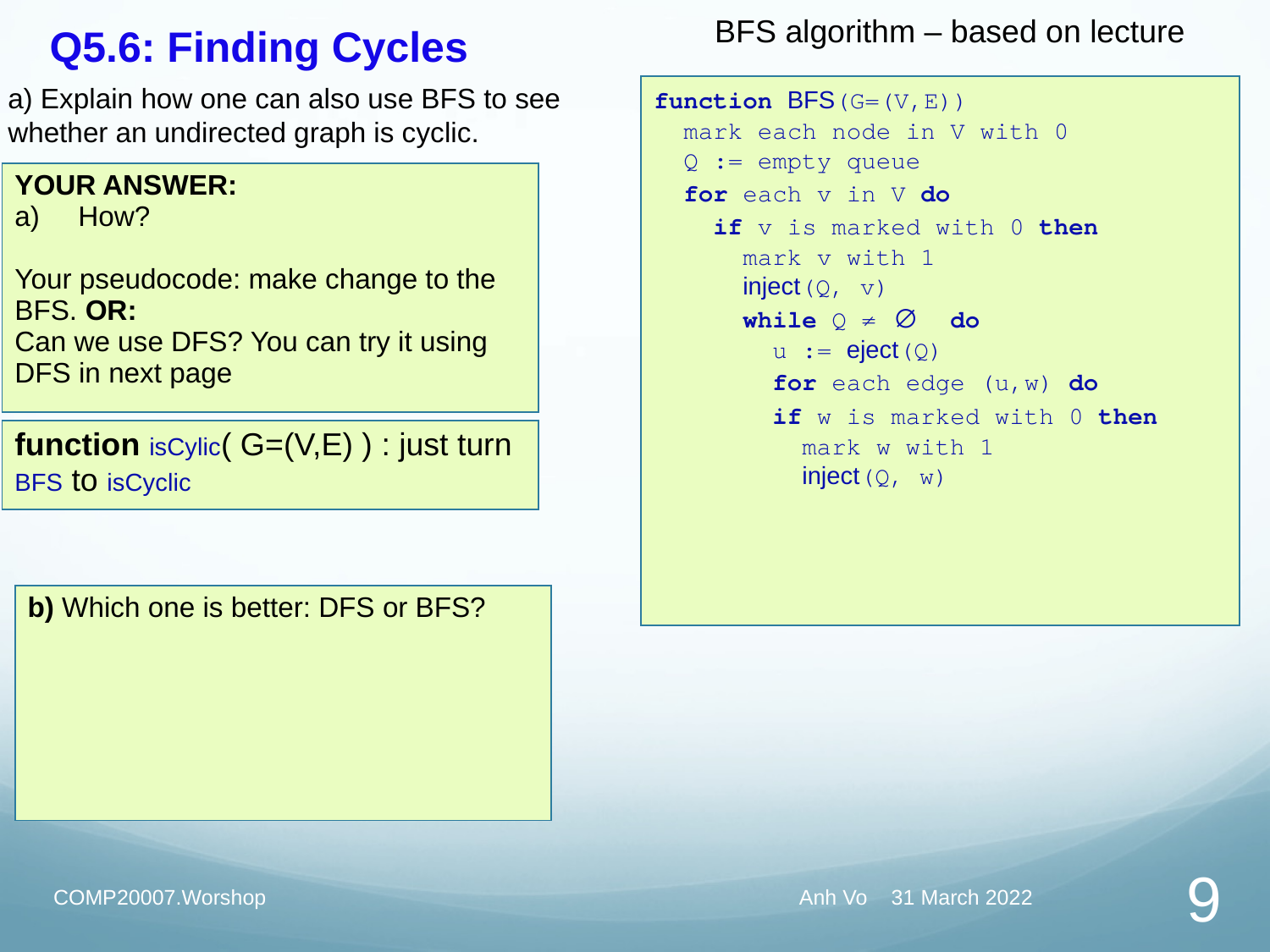

BFS algorithm – based on lecture
# Q5.6: Finding Cycles
a) Explain how one can also use BFS to see whether an undirected graph is cyclic.

| function BFS(G=(V,E)) mark each node in V with 0 Q := empty queue for each v in V do if v is marked with 0 then mark v with 1 inject(Q, v) while Q ≠ ∅ do u := eject(Q) for each edge (u,w) do if w is marked with 0 then mark w with 1 inject(Q, w) |
| --- |
| YOUR ANSWER: How? Your pseudocode: make change to the BFS. OR: Can we use DFS? You can try it using DFS in next page |
| --- |
| function isCylic( G=(V,E) ) : just turn BFS to isCyclic |
| --- |
| b) Which one is better: DFS or BFS? |
| --- |
COMP20007.Worshop
Anh Vo    31 March 2022
9